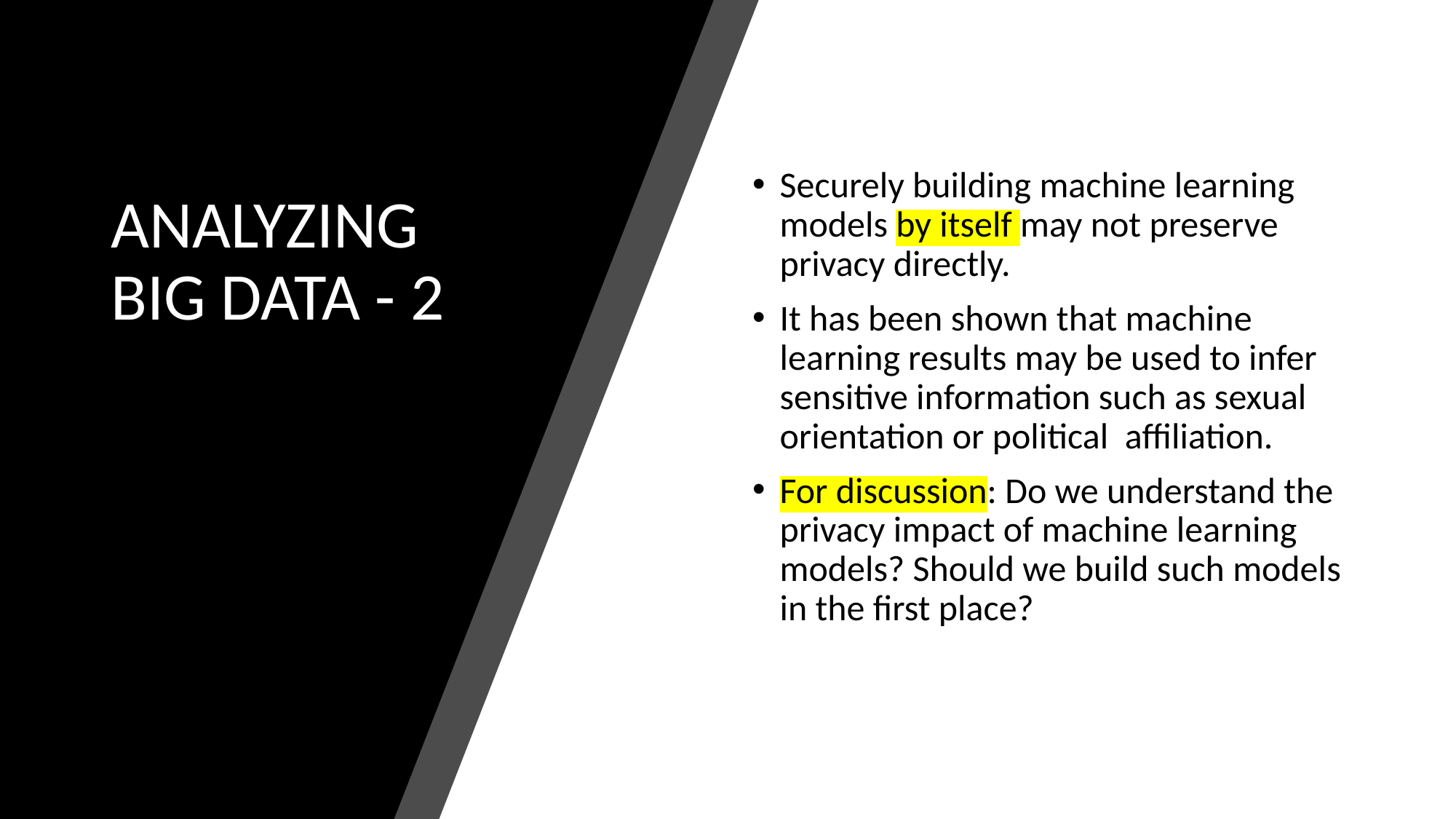

# ANALYZING BIG DATA - 2
Securely building machine learning  models by itself may not preserve privacy directly.
It has been shown that machine learning results may be used to infer sensitive information such as sexual orientation or political  affiliation.
For discussion: Do we understand the  privacy impact of machine learning models? Should we build such models in the first place?